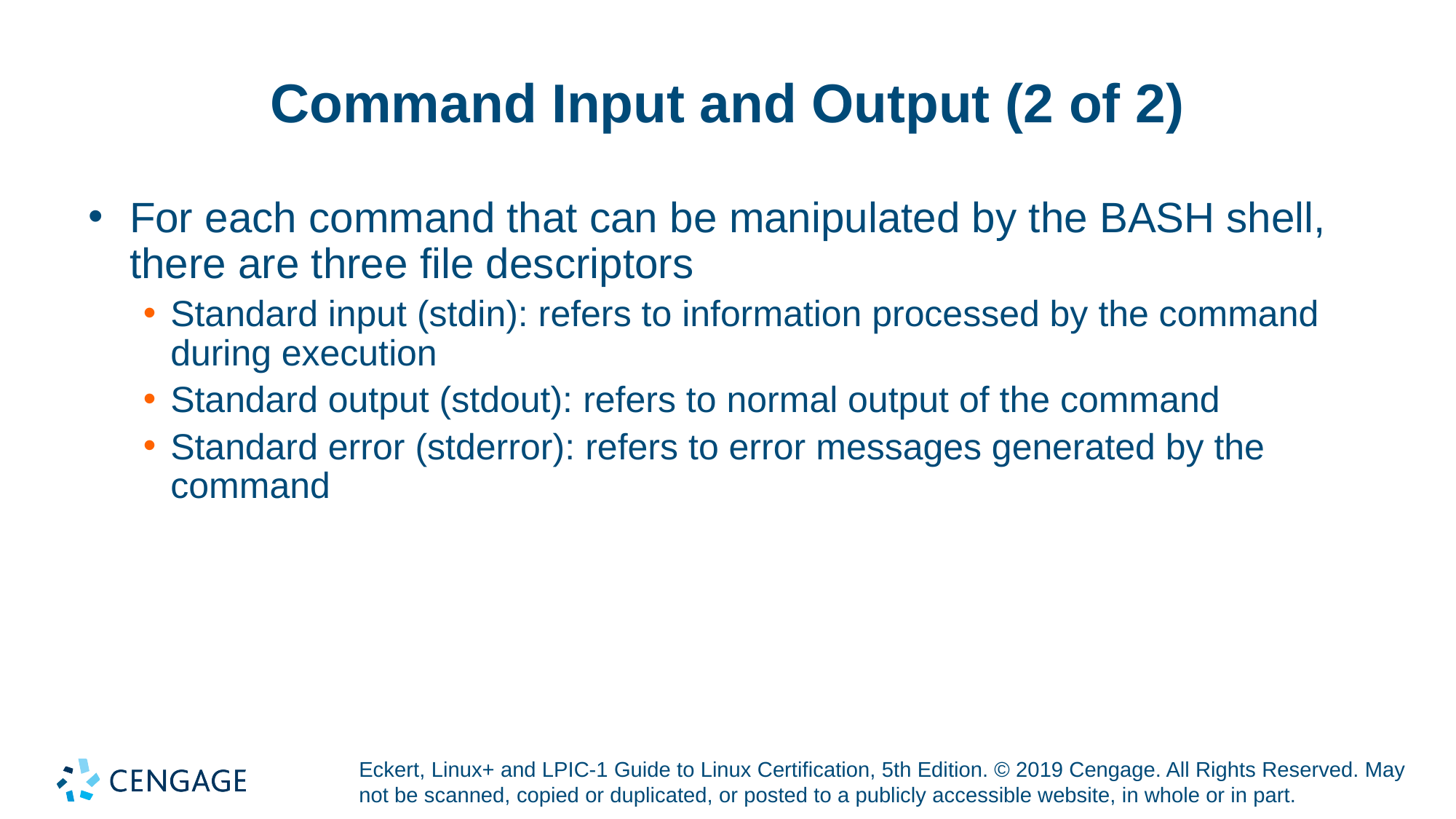

# Command Input and Output (2 of 2)
For each command that can be manipulated by the BASH shell, there are three file descriptors
Standard input (stdin): refers to information processed by the command during execution
Standard output (stdout): refers to normal output of the command
Standard error (stderror): refers to error messages generated by the command